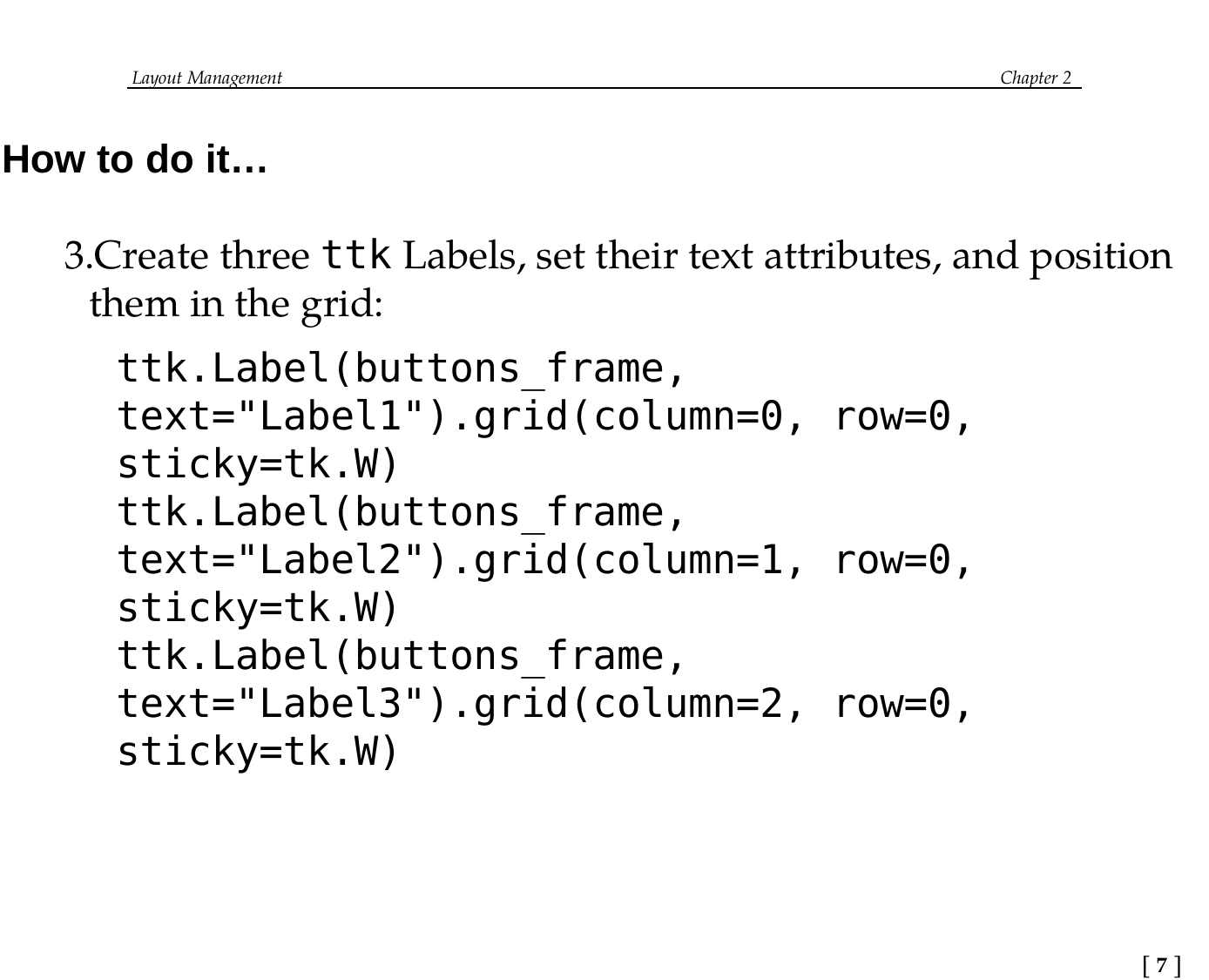

Layout Management	                                      Chapter 2

How to do it…

Create three ttk Labels, set their text attributes, and position them in the grid:
ttk.Label(buttons_frame, text="Label1").grid(column=0, row=0,  sticky=tk.W)
ttk.Label(buttons_frame, text="Label2").grid(column=1, row=0,  sticky=tk.W)
ttk.Label(buttons_frame, text="Label3").grid(column=2, row=0,  sticky=tk.W)
[ 7 ]